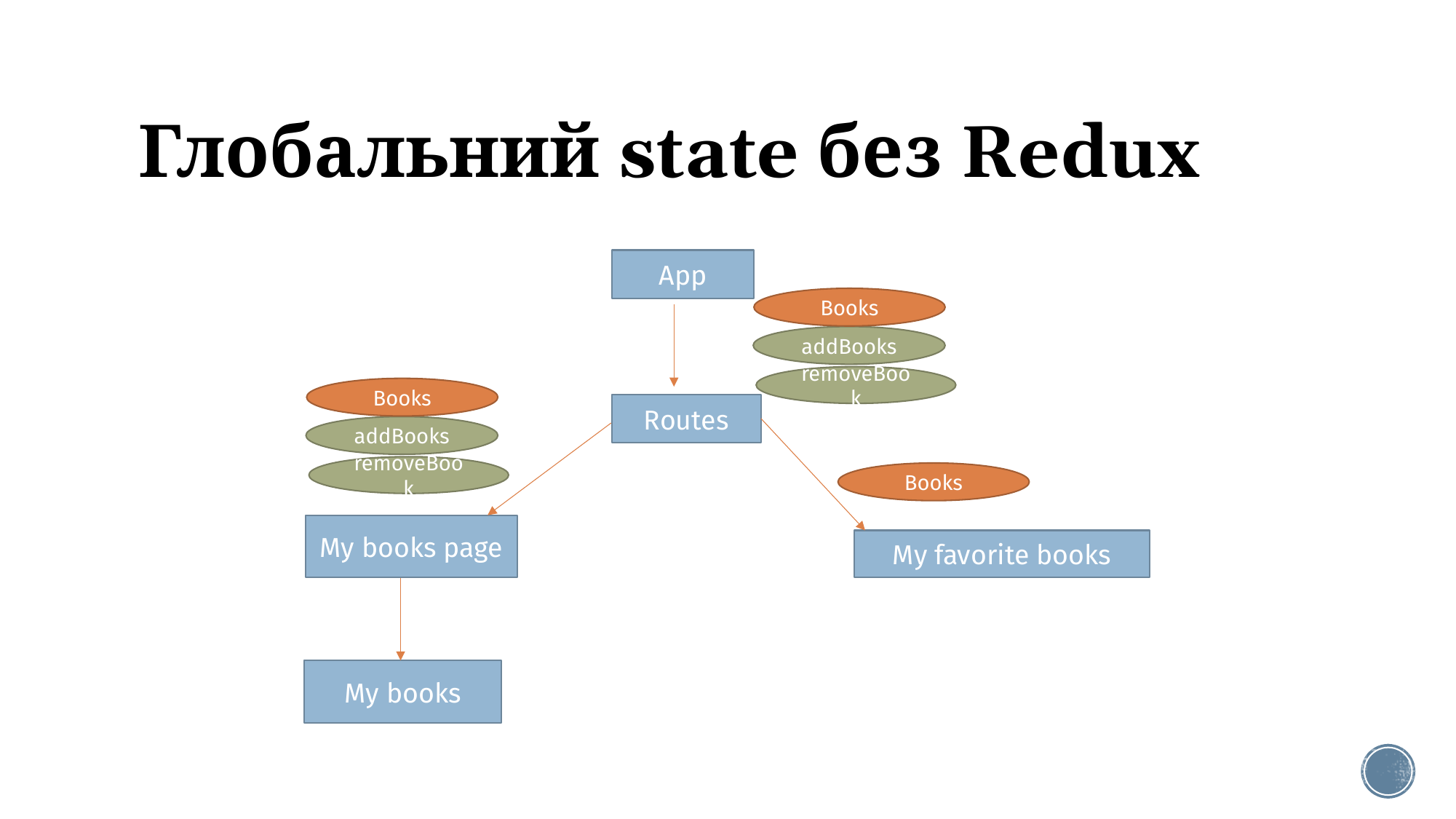

# Глобальний state без Redux
App
Books
addBooks
removeBook
Books
Routes
addBooks
removeBook
Books
My books page
My favorite books
My books